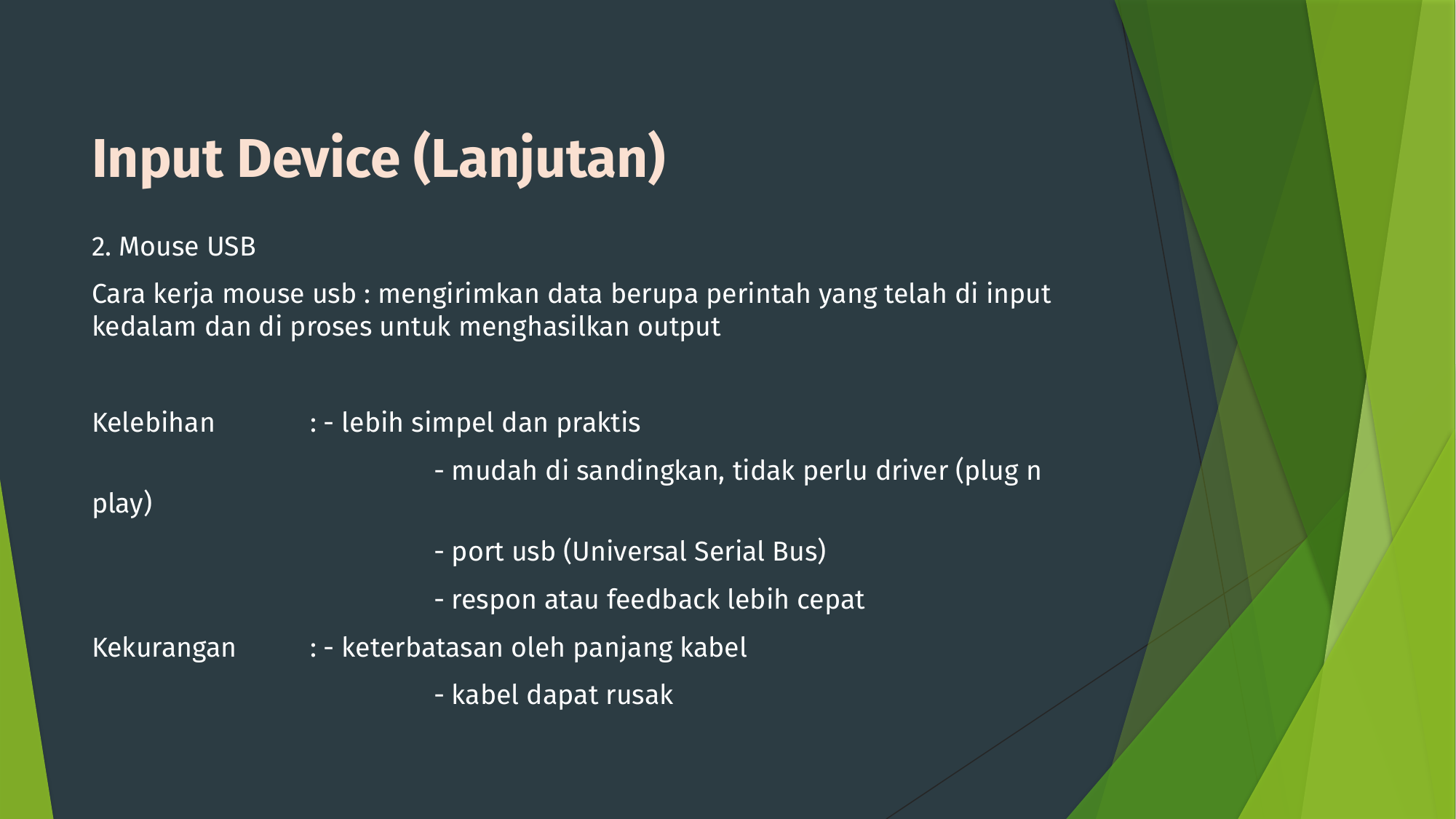

# Input Device (Lanjutan)
2. Mouse USB
Cara kerja mouse usb : mengirimkan data berupa perintah yang telah di input kedalam dan di proses untuk menghasilkan output

Kelebihan	: - lebih simpel dan praktis
			  - mudah di sandingkan, tidak perlu driver (plug n play)
			  - port usb (Universal Serial Bus)
			  - respon atau feedback lebih cepat
Kekurangan	: - keterbatasan oleh panjang kabel
			  - kabel dapat rusak